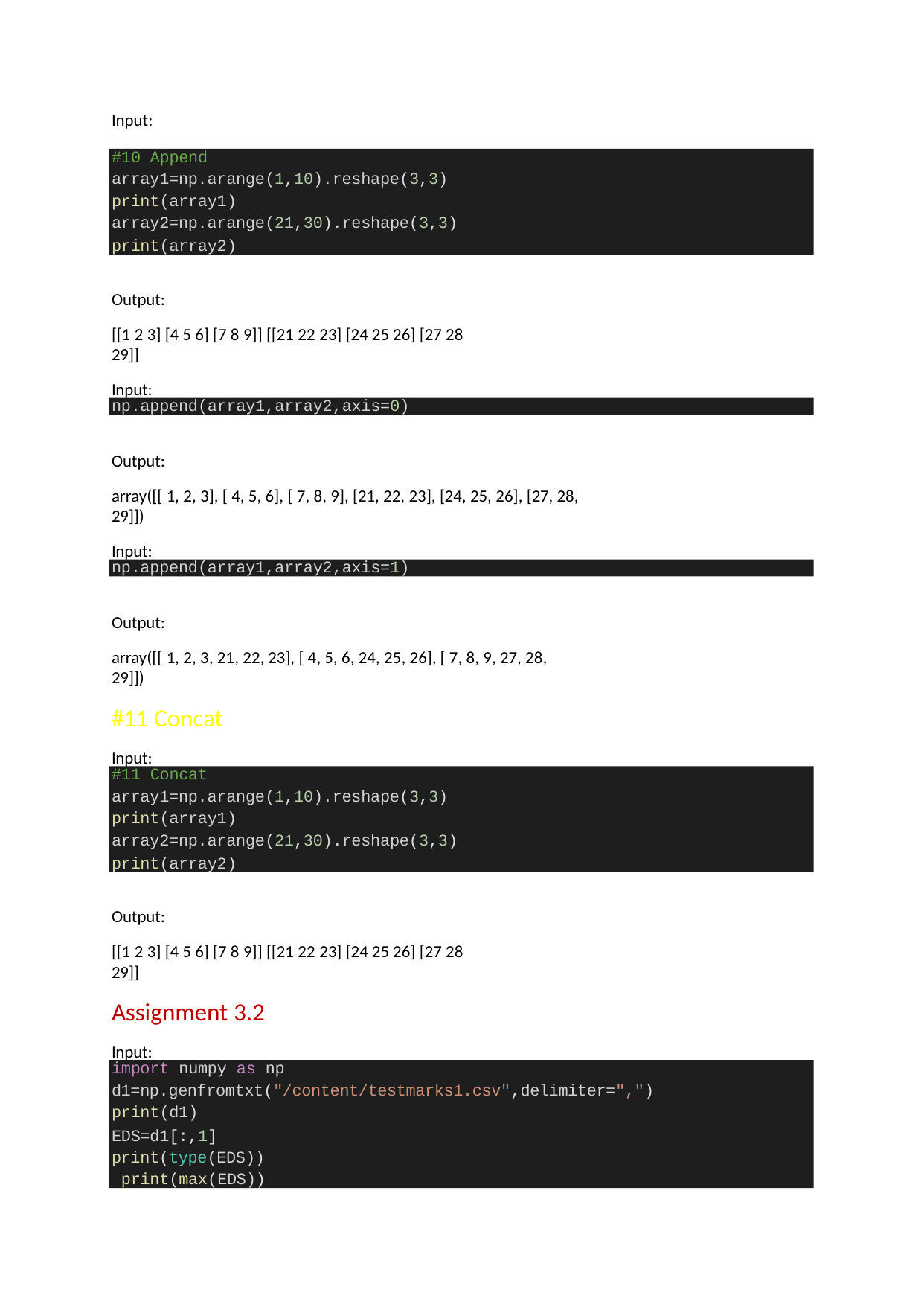

Input:
#10 Append
array1=np.arange(1,10).reshape(3,3)  print(array1)  array2=np.arange(21,30).reshape(3,3)
print(array2)
Output:
[[1 2 3] [4 5 6] [7 8 9]] [[21 22 23] [24 25 26] [27 28 29]]
Input:
np.append(array1,array2,axis=0)
Output:
array([[ 1, 2, 3], [ 4, 5, 6], [ 7, 8, 9], [21, 22, 23], [24, 25, 26], [27, 28, 29]])
Input:
np.append(array1,array2,axis=1)
Output:
array([[ 1, 2, 3, 21, 22, 23], [ 4, 5, 6, 24, 25, 26], [ 7, 8, 9, 27, 28, 29]])
#11 Concat
Input:
#11 Concat
array1=np.arange(1,10).reshape(3,3)  print(array1)  array2=np.arange(21,30).reshape(3,3)
print(array2)
Output:
[[1 2 3] [4 5 6] [7 8 9]] [[21 22 23] [24 25 26] [27 28 29]]
Assignment 3.2
Input:
import numpy as np
d1=np.genfromtxt("/content/testmarks1.csv",delimiter=",")  print(d1)
EDS=d1[:,1]
print(type(EDS))  print(max(EDS))